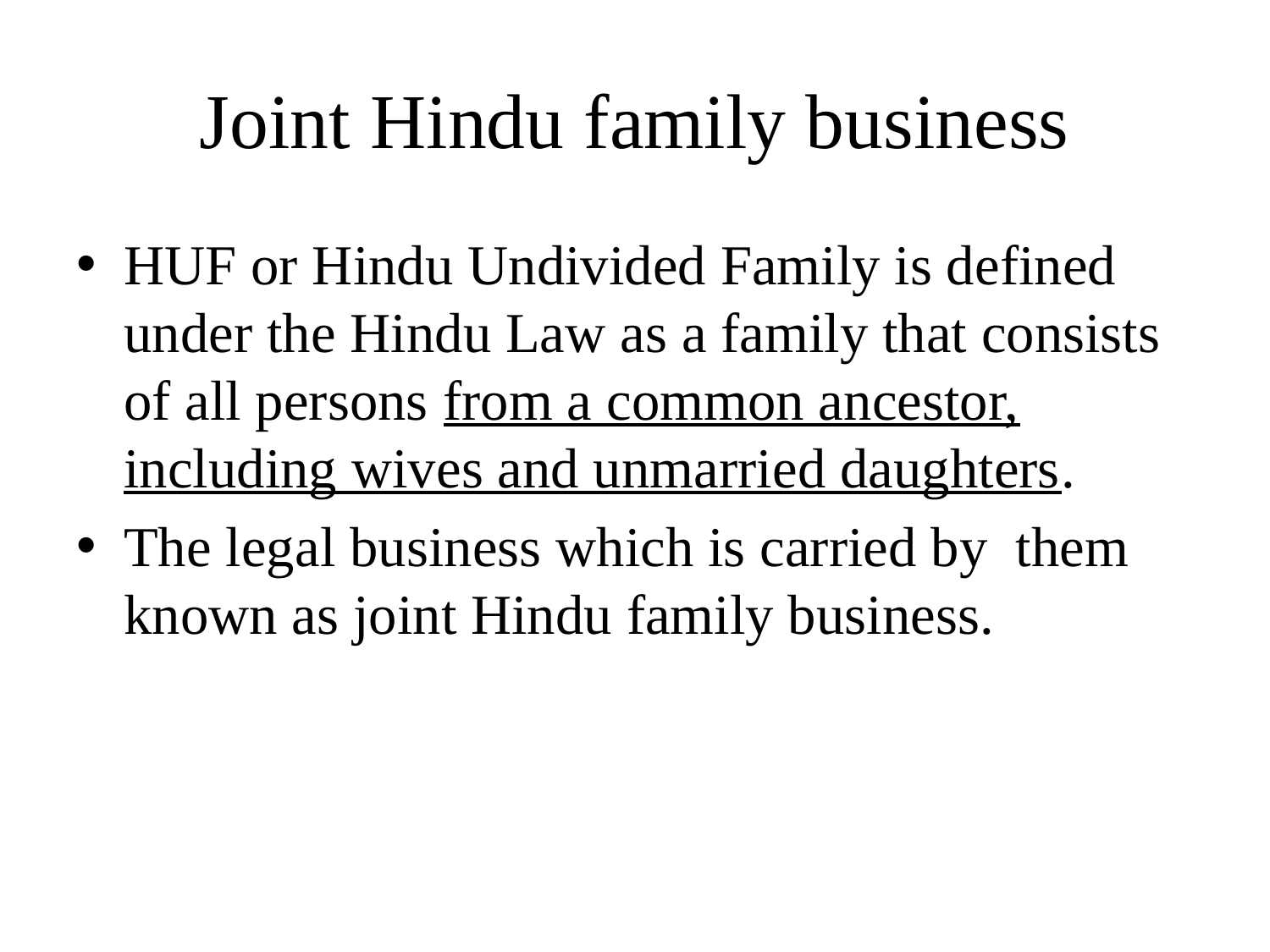

# Joint Hindu family business
HUF or Hindu Undivided Family is defined under the Hindu Law as a family that consists of all persons from a common ancestor, including wives and unmarried daughters.
The legal business which is carried by  them known as joint Hindu family business.